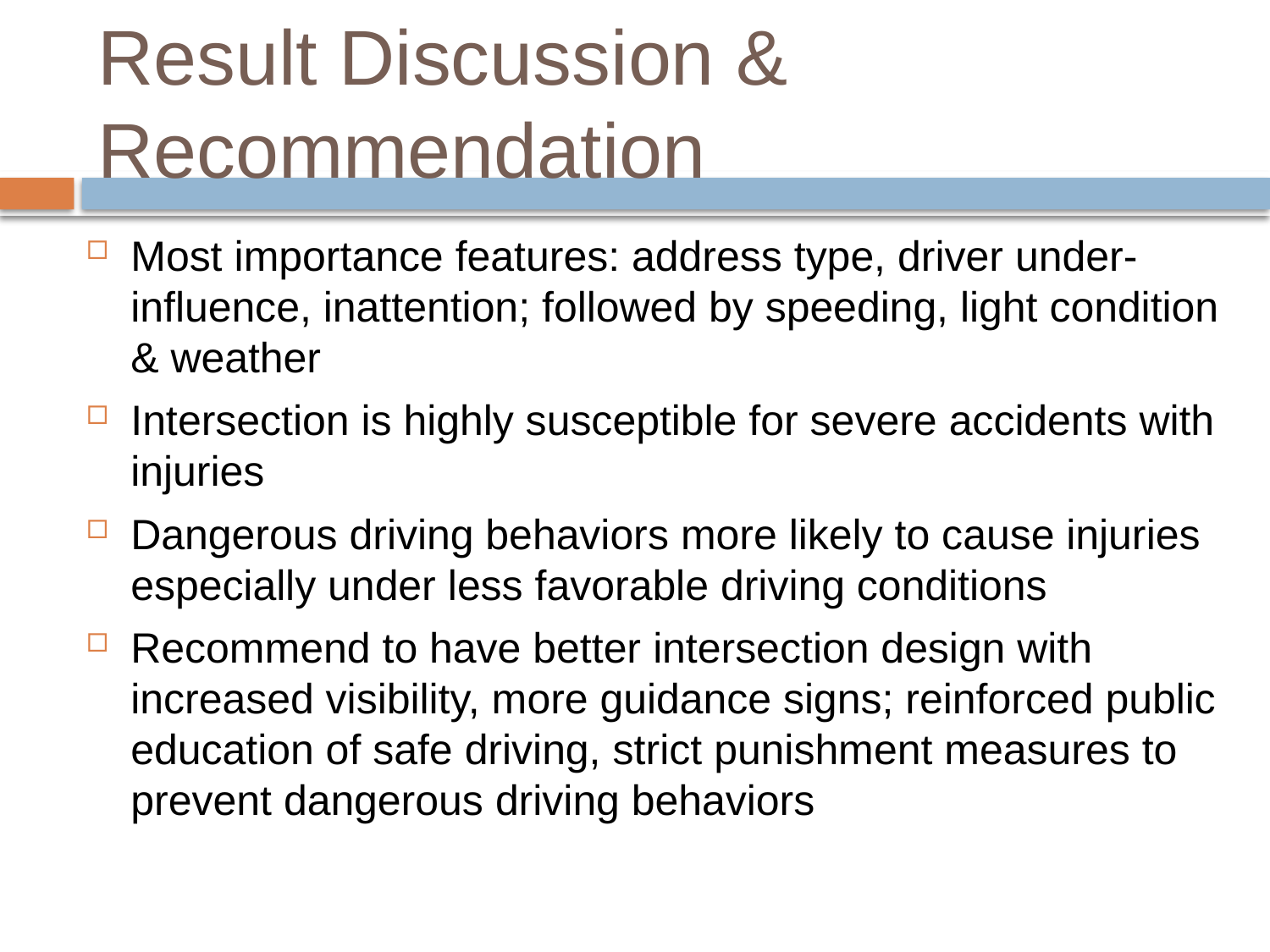

# Result Discussion & Recommendation
Most importance features: address type, driver under-influence, inattention; followed by speeding, light condition & weather
Intersection is highly susceptible for severe accidents with injuries
Dangerous driving behaviors more likely to cause injuries  especially under less favorable driving conditions
Recommend to have better intersection design with increased visibility, more guidance signs; reinforced public education of safe driving, strict punishment measures to prevent dangerous driving behaviors